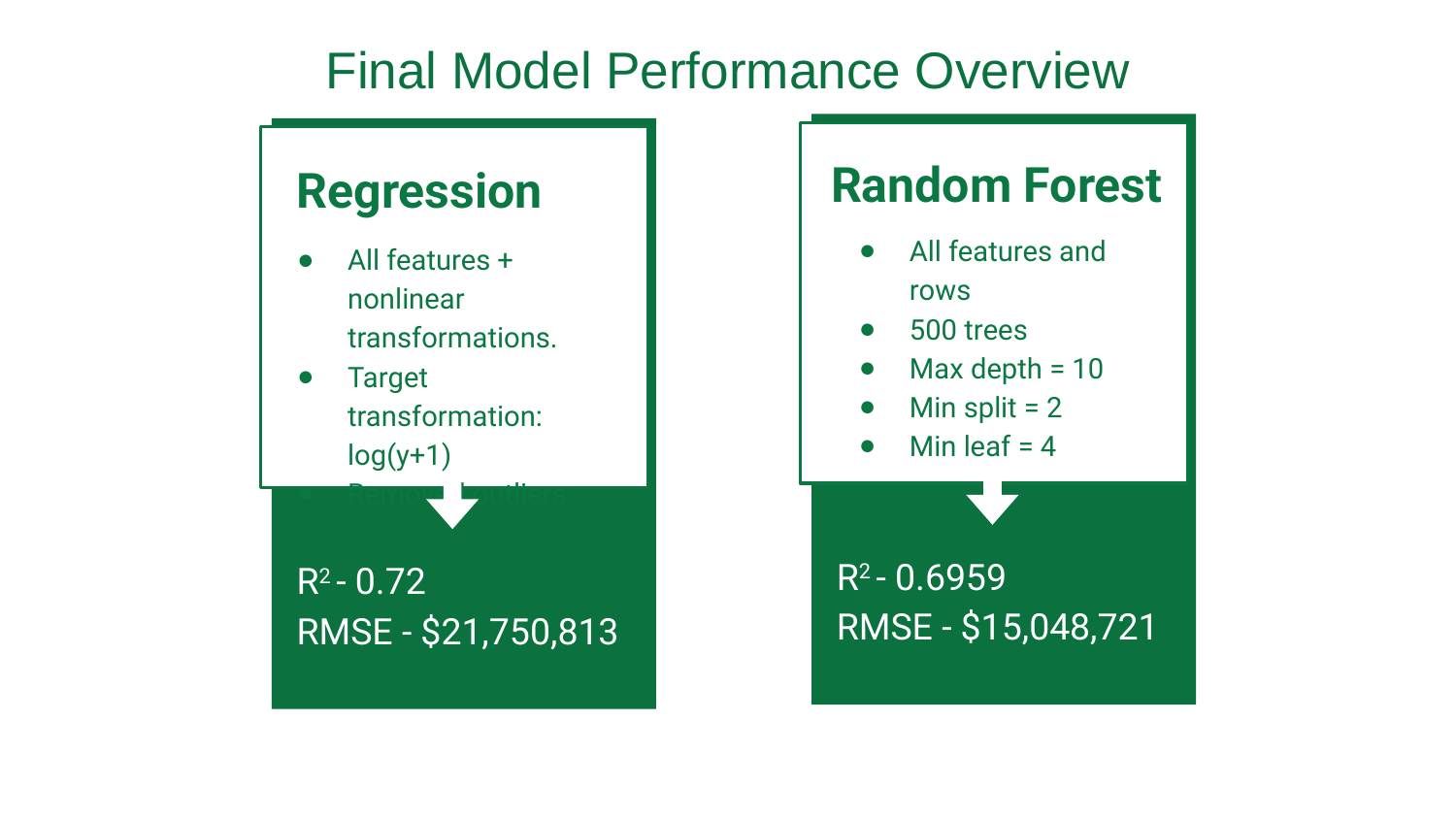

# Final Model Performance Overview

Random Forest
All features and rows
500 trees
Max depth = 10
Min split = 2
Min leaf = 4

R2 - 0.6959
RMSE - $15,048,721

Regression
All features + nonlinear transformations.
Target transformation: log(y+1)
Removed outliers

R2 - 0.72
RMSE - $21,750,813